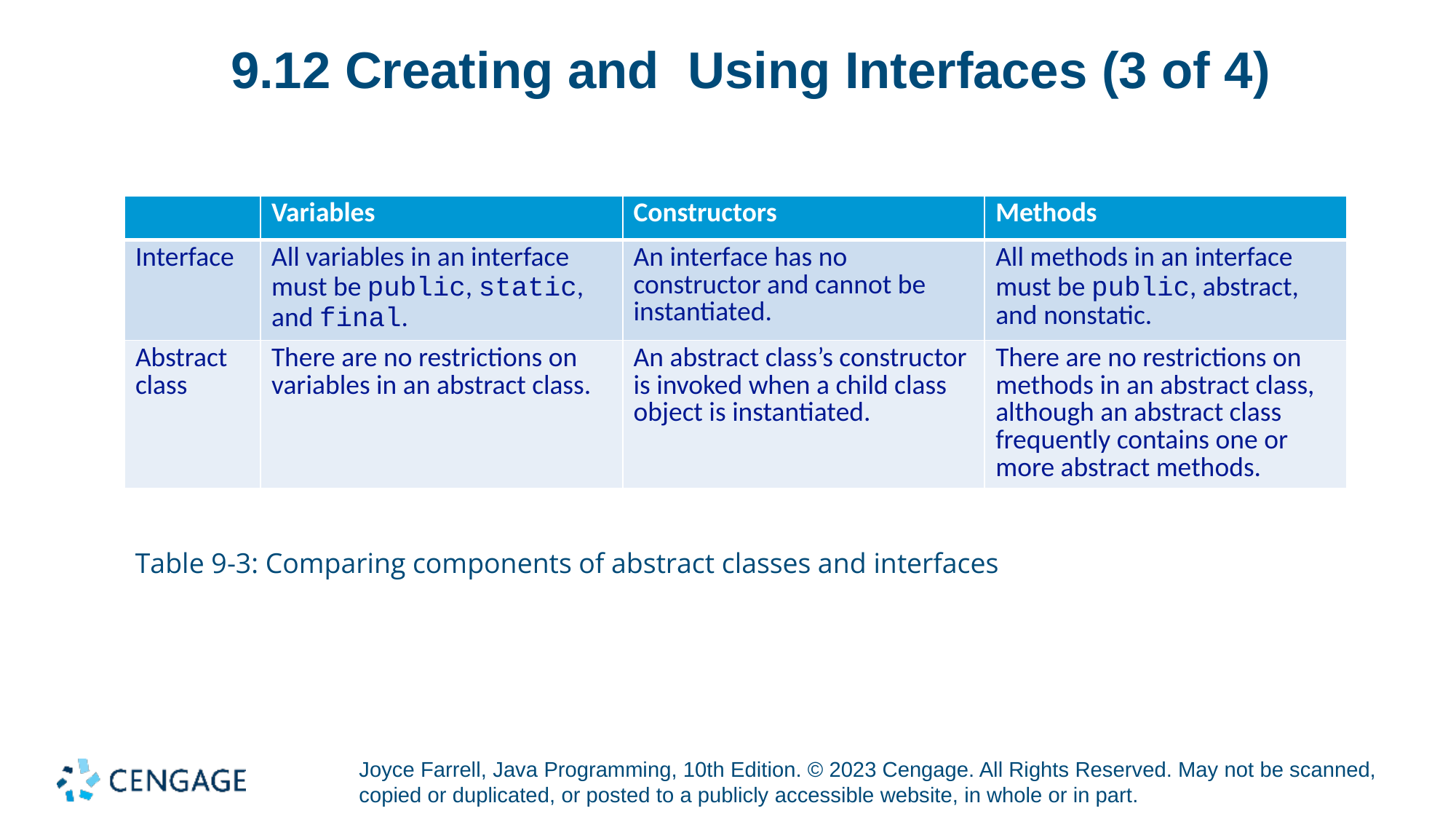

# 9.12 Creating and  Using Interfaces (3 of 4)
|  | Variables | Constructors | Methods |
| --- | --- | --- | --- |
| Interface | All variables in an interface must be public, static, and final. | An interface has no constructor and cannot be instantiated. | All methods in an interface must be public, abstract, and nonstatic. |
| Abstract class | There are no restrictions on variables in an abstract class. | An abstract class’s constructor is invoked when a child class object is instantiated. | There are no restrictions on methods in an abstract class, although an abstract class frequently contains one or more abstract methods. |
Table 9-3: Comparing components of abstract classes and interfaces